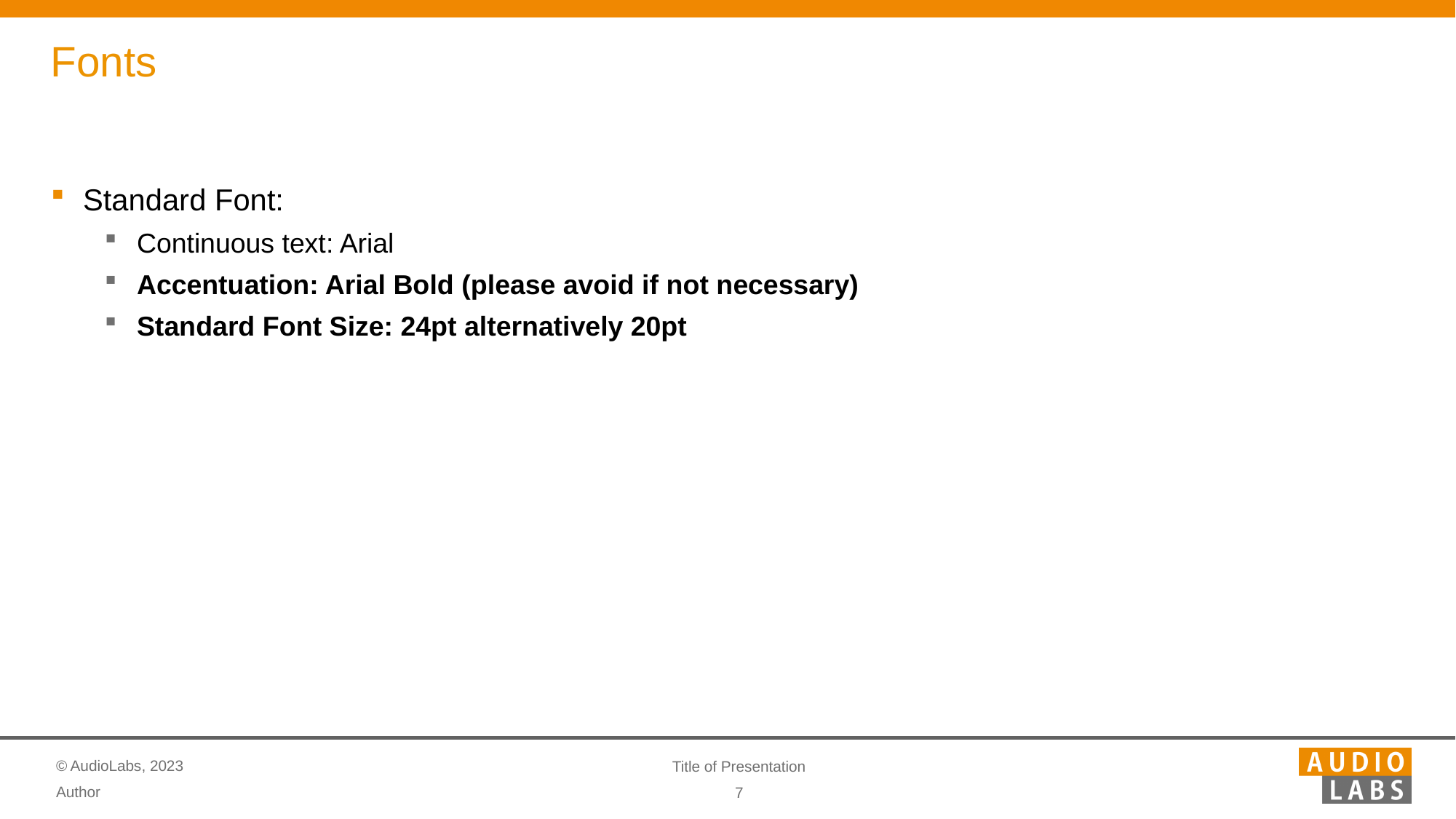

# Fonts
Standard Font:
Continuous text: Arial
Accentuation: Arial Bold (please avoid if not necessary)
Standard Font Size: 24pt alternatively 20pt